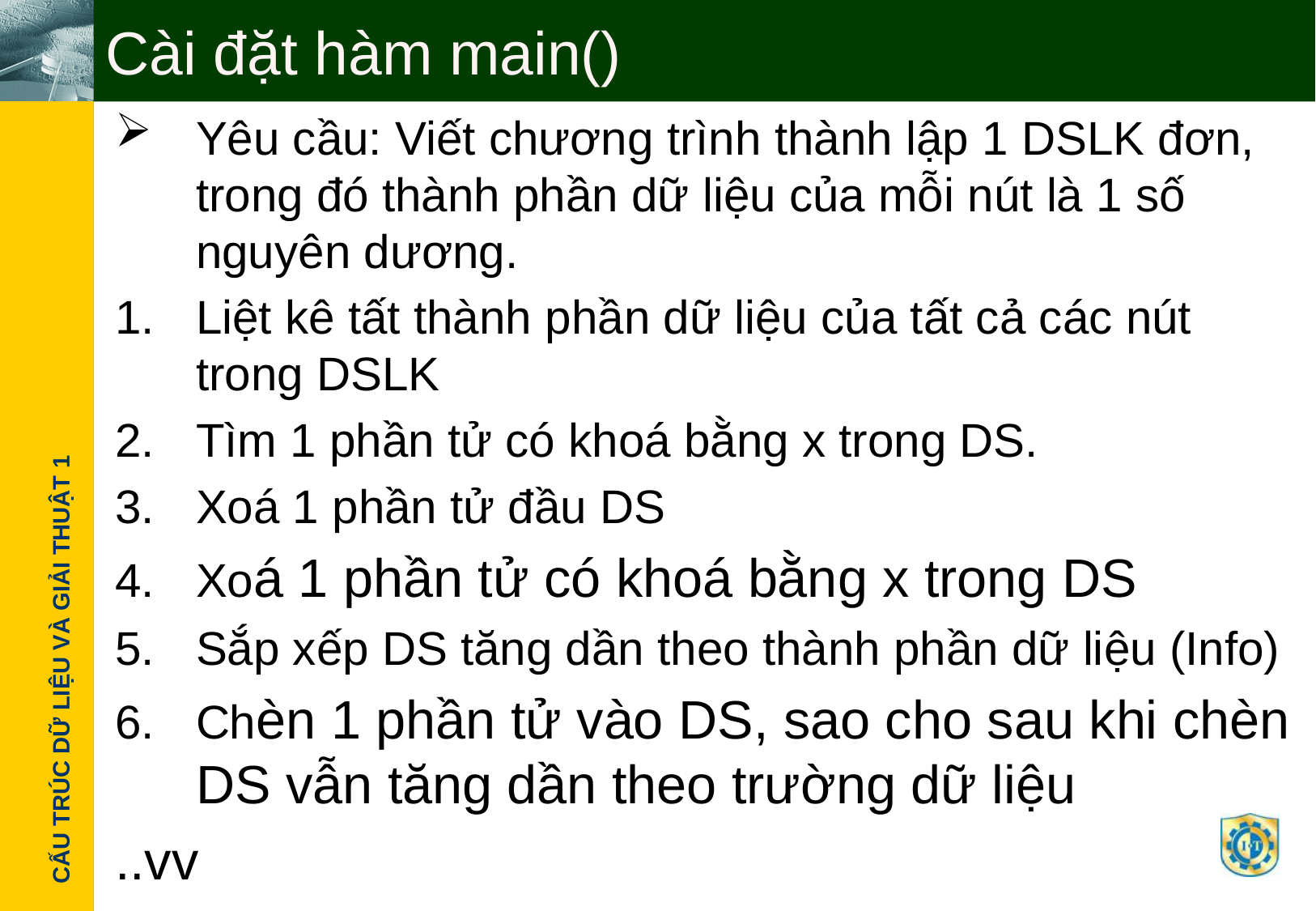

Cài đặt hàm main()
Yêu cầu: Viết chương trình thành lập 1 DSLK đơn, trong đó thành phần dữ liệu của mỗi nút là 1 số nguyên dương.
Liệt kê tất thành phần dữ liệu của tất cả các nút trong DSLK
Tìm 1 phần tử có khoá bằng x trong DS.
Xoá 1 phần tử đầu DS
Xoá 1 phần tử có khoá bằng x trong DS
Sắp xếp DS tăng dần theo thành phần dữ liệu (Info)
Chèn 1 phần tử vào DS, sao cho sau khi chèn DS vẫn tăng dần theo trường dữ liệu
..vv